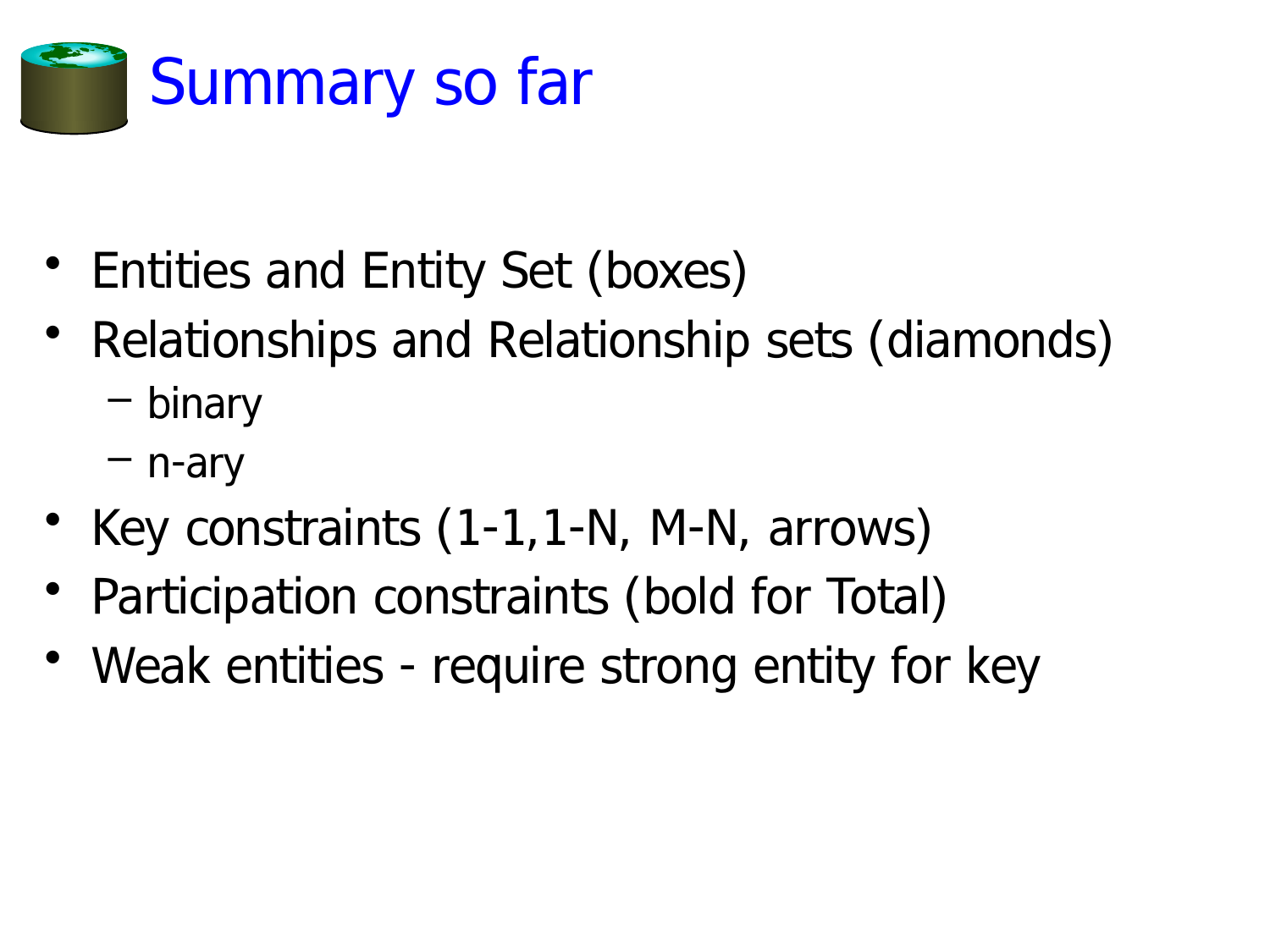

# Summary so far
Entities and Entity Set (boxes)
Relationships and Relationship sets (diamonds)
binary
n-ary
Key constraints (1-1,1-N, M-N, arrows)
Participation constraints (bold for Total)
Weak entities - require strong entity for key